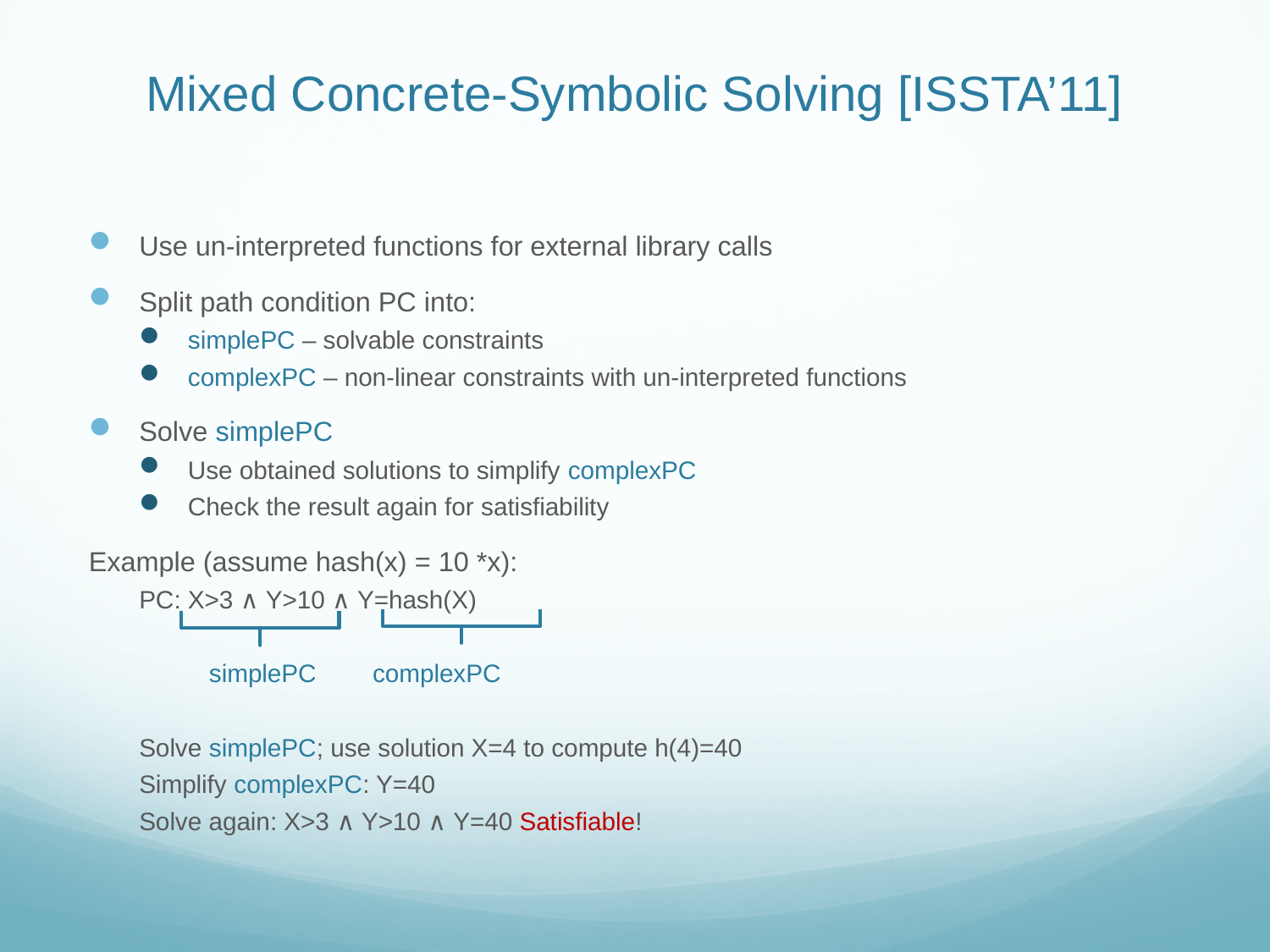

# Mixed Concrete-Symbolic Solving [ISSTA’11]
Use un-interpreted functions for external library calls
Split path condition PC into:
simplePC – solvable constraints
complexPC – non-linear constraints with un-interpreted functions
Solve simplePC
Use obtained solutions to simplify complexPC
Check the result again for satisfiability
Example (assume hash(x) = 10 *x):
PC: X>3 ∧ Y>10 ∧ Y=hash(X)

          simplePC        complexPC

Solve simplePC; use solution X=4 to compute h(4)=40
Simplify complexPC: Y=40
Solve again: X>3 ∧ Y>10 ∧ Y=40 Satisfiable!